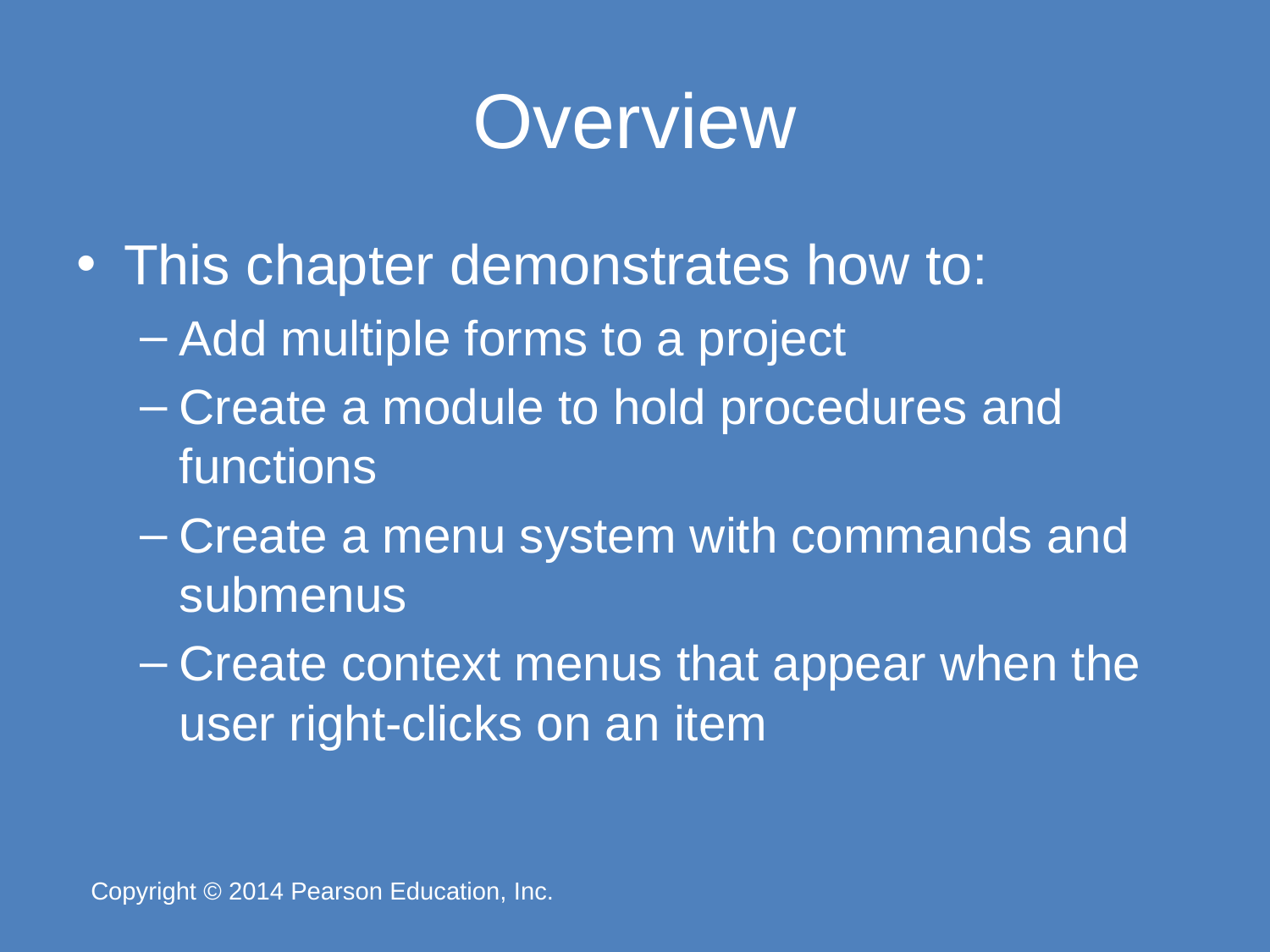

# Overview
This chapter demonstrates how to:
Add multiple forms to a project
Create a module to hold procedures and functions
Create a menu system with commands and submenus
Create context menus that appear when the user right-clicks on an item